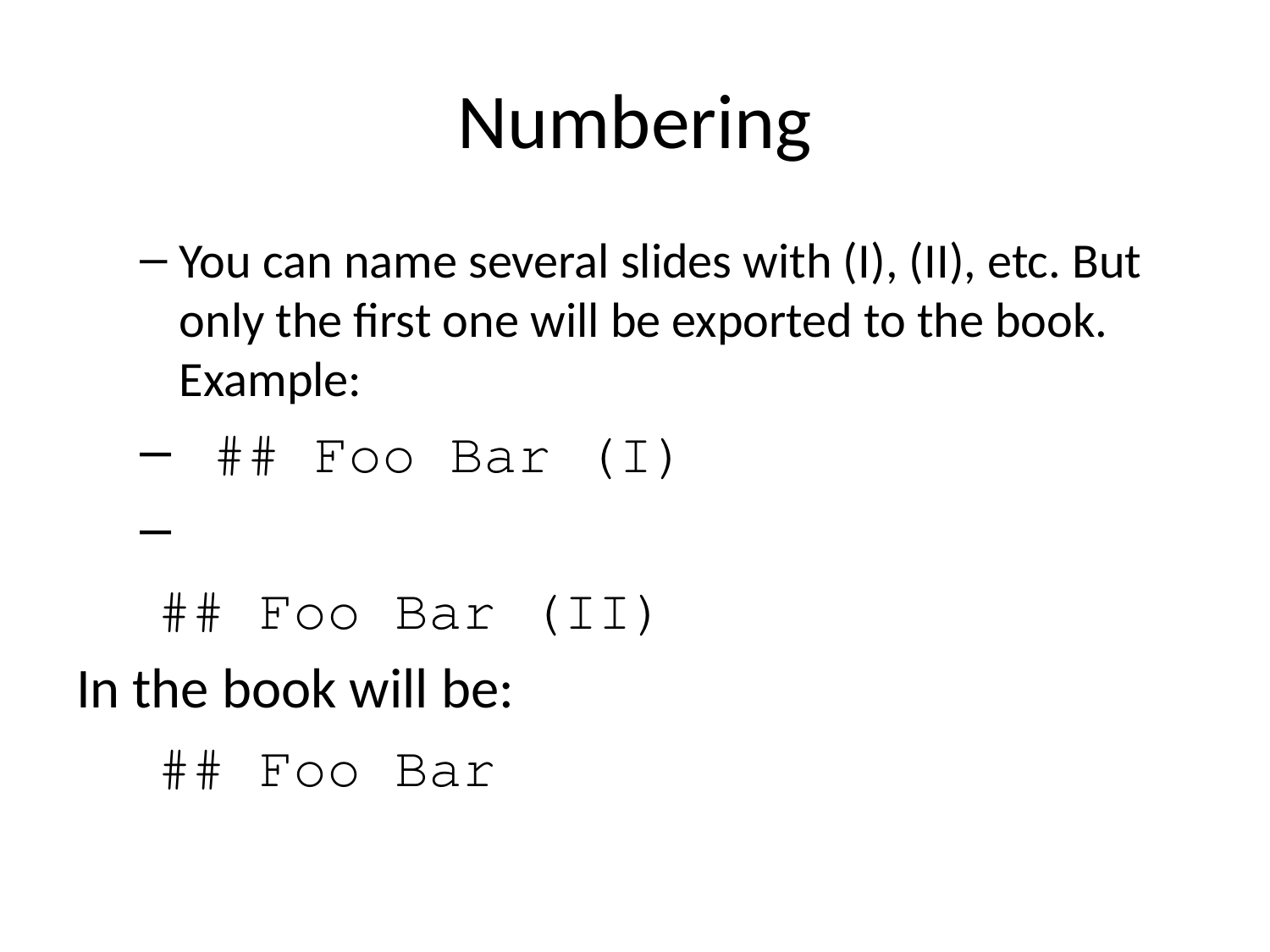

# Numbering
You can name several slides with (I), (II), etc. But only the first one will be exported to the book. Example:
 ## Foo Bar (I)

 ## Foo Bar (II)
In the book will be:
 ## Foo Bar